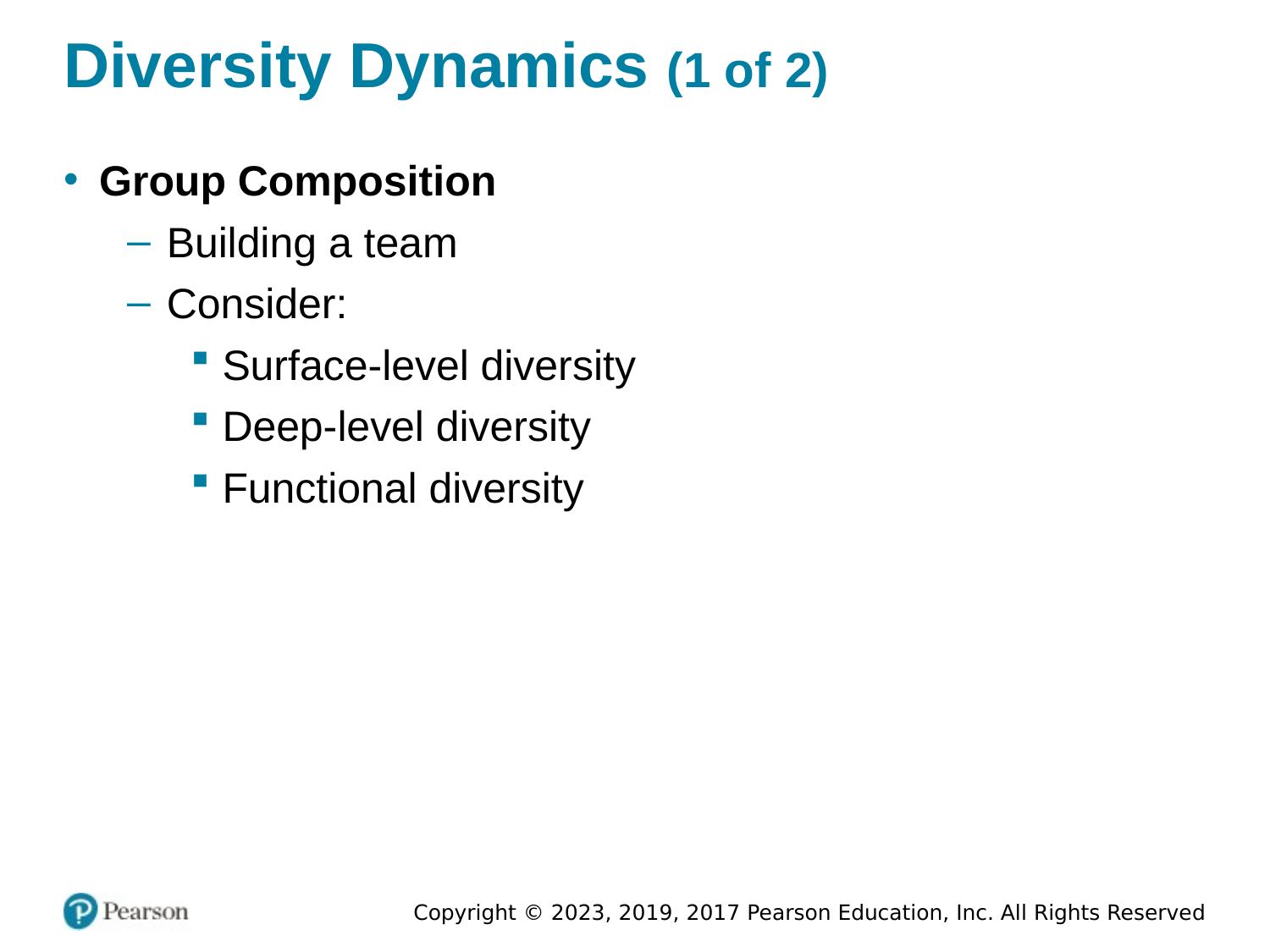

# Diversity Dynamics (1 of 2)
Group Composition
Building a team
Consider:
Surface-level diversity
Deep-level diversity
Functional diversity